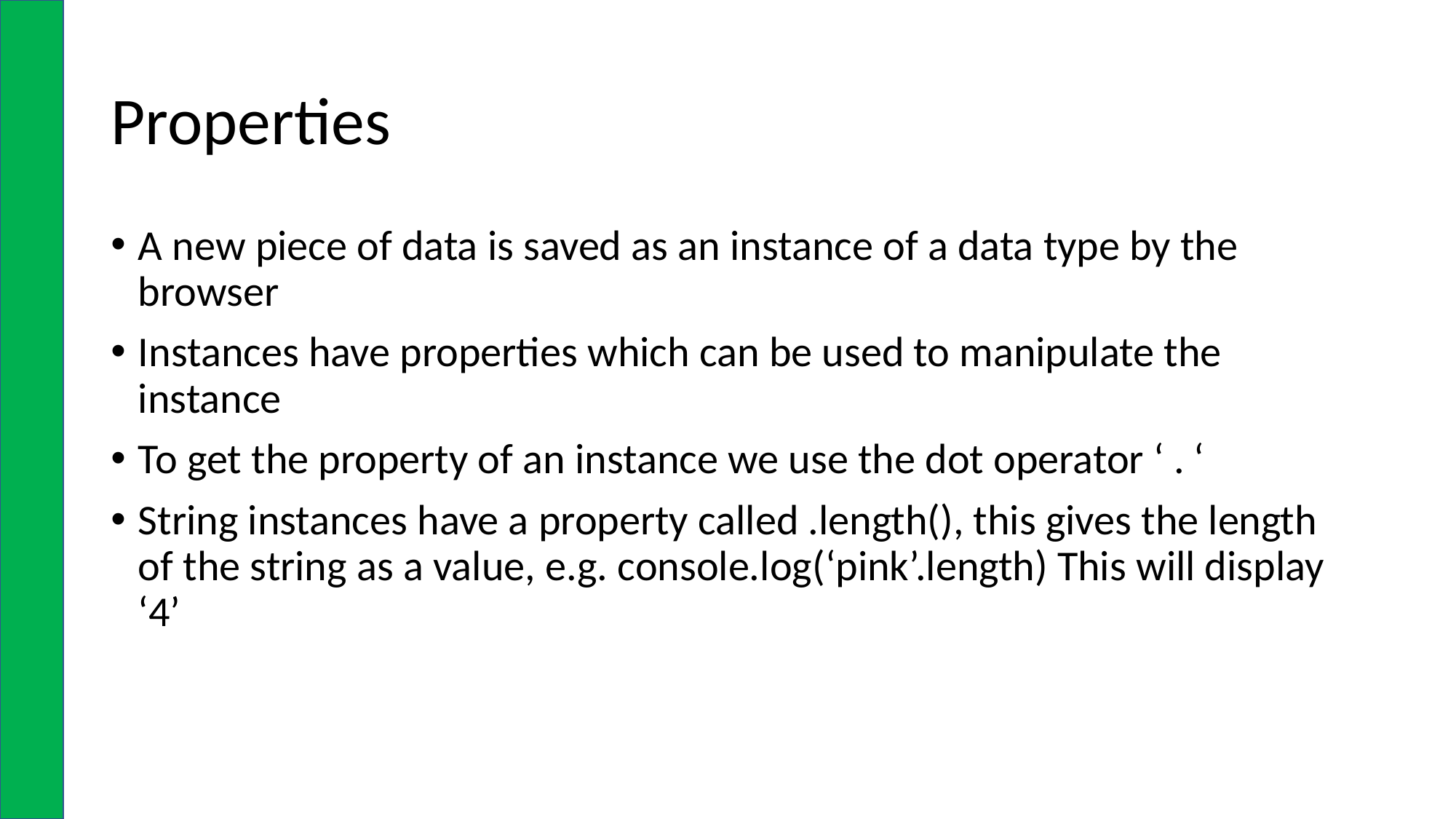

# Properties
A new piece of data is saved as an instance of a data type by the browser
Instances have properties which can be used to manipulate the instance
To get the property of an instance we use the dot operator ‘ . ‘
String instances have a property called .length(), this gives the length of the string as a value, e.g. console.log(‘pink’.length) This will display ‘4’